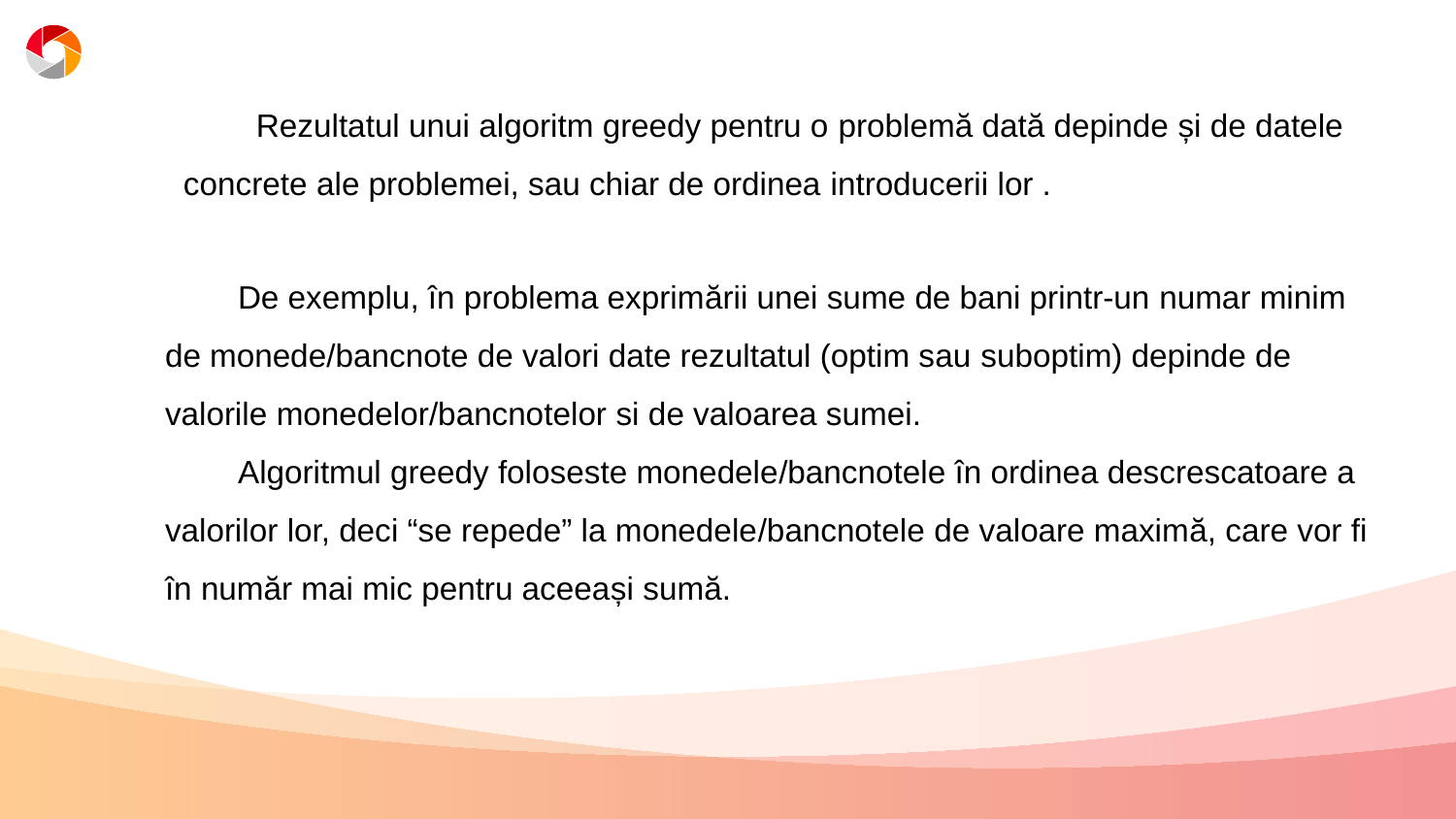

Rezultatul unui algoritm greedy pentru o problemă dată depinde și de datele concrete ale problemei, sau chiar de ordinea introducerii lor .
De exemplu, în problema exprimării unei sume de bani printr-un numar minim de monede/bancnote de valori date rezultatul (optim sau suboptim) depinde de valorile monedelor/bancnotelor si de valoarea sumei.
Algoritmul greedy foloseste monedele/bancnotele în ordinea descrescatoare a valorilor lor, deci “se repede” la monedele/bancnotele de valoare maximă, care vor fi în număr mai mic pentru aceeași sumă.